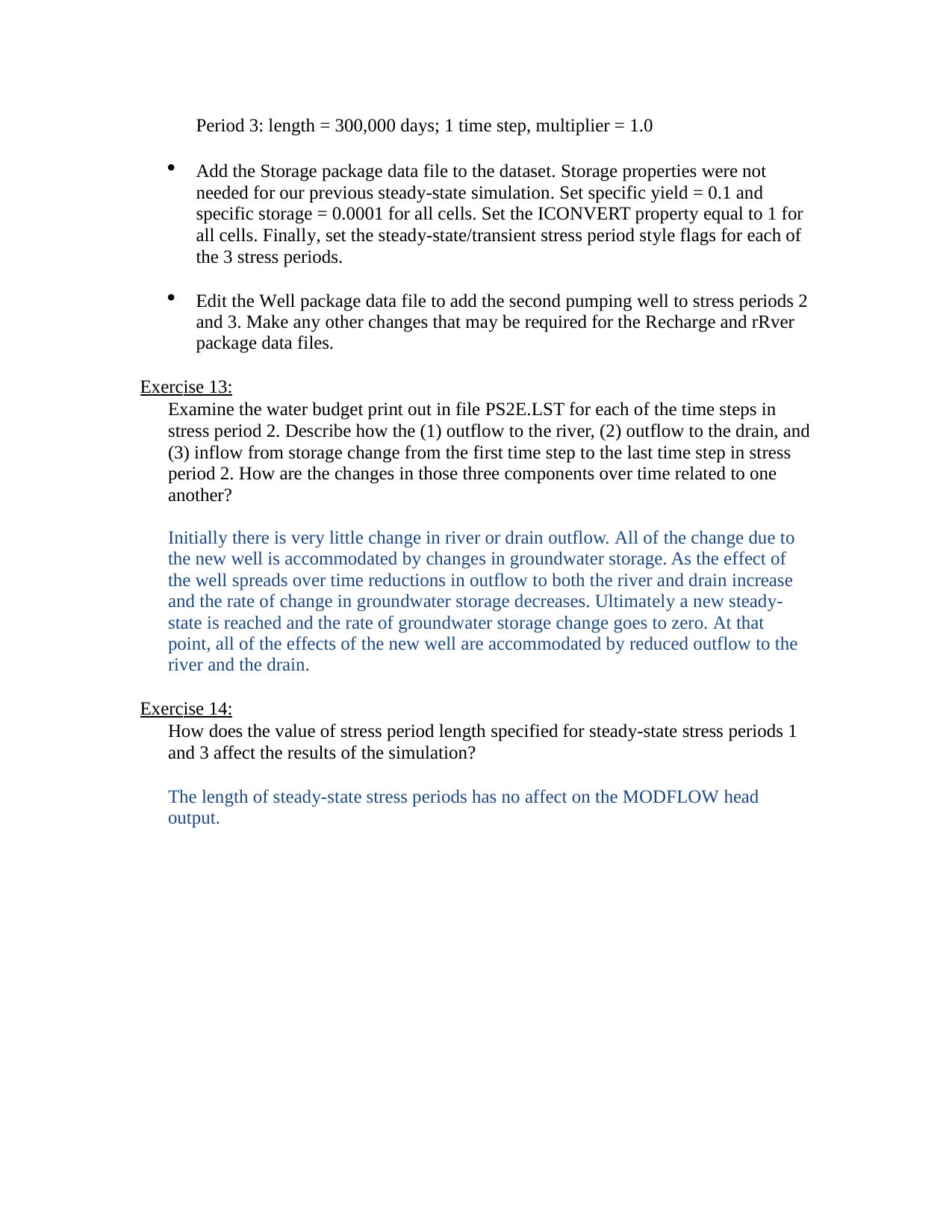

Period 3: length = 300,000 days; 1 time step, multiplier = 1.0

Add the Storage package data file to the dataset. Storage properties were not needed for our previous steady-state simulation. Set specific yield = 0.1 and specific storage = 0.0001 for all cells. Set the ICONVERT property equal to 1 for all cells. Finally, set the steady-state/transient stress period style flags for each of the 3 stress periods.

Edit the Well package data file to add the second pumping well to stress periods 2 and 3. Make any other changes that may be required for the Recharge and rRver package data files.

Exercise 13:
Examine the water budget print out in file PS2E.LST for each of the time steps in stress period 2. Describe how the (1) outflow to the river, (2) outflow to the drain, and
(3) inflow from storage change from the first time step to the last time step in stress period 2. How are the changes in those three components over time related to one another?

Initially there is very little change in river or drain outflow. All of the change due to the new well is accommodated by changes in groundwater storage. As the effect of the well spreads over time reductions in outflow to both the river and drain increase and the rate of change in groundwater storage decreases. Ultimately a new steady- state is reached and the rate of groundwater storage change goes to zero. At that point, all of the effects of the new well are accommodated by reduced outflow to the river and the drain.

Exercise 14:
How does the value of stress period length specified for steady-state stress periods 1 and 3 affect the results of the simulation?

The length of steady-state stress periods has no affect on the MODFLOW head output.